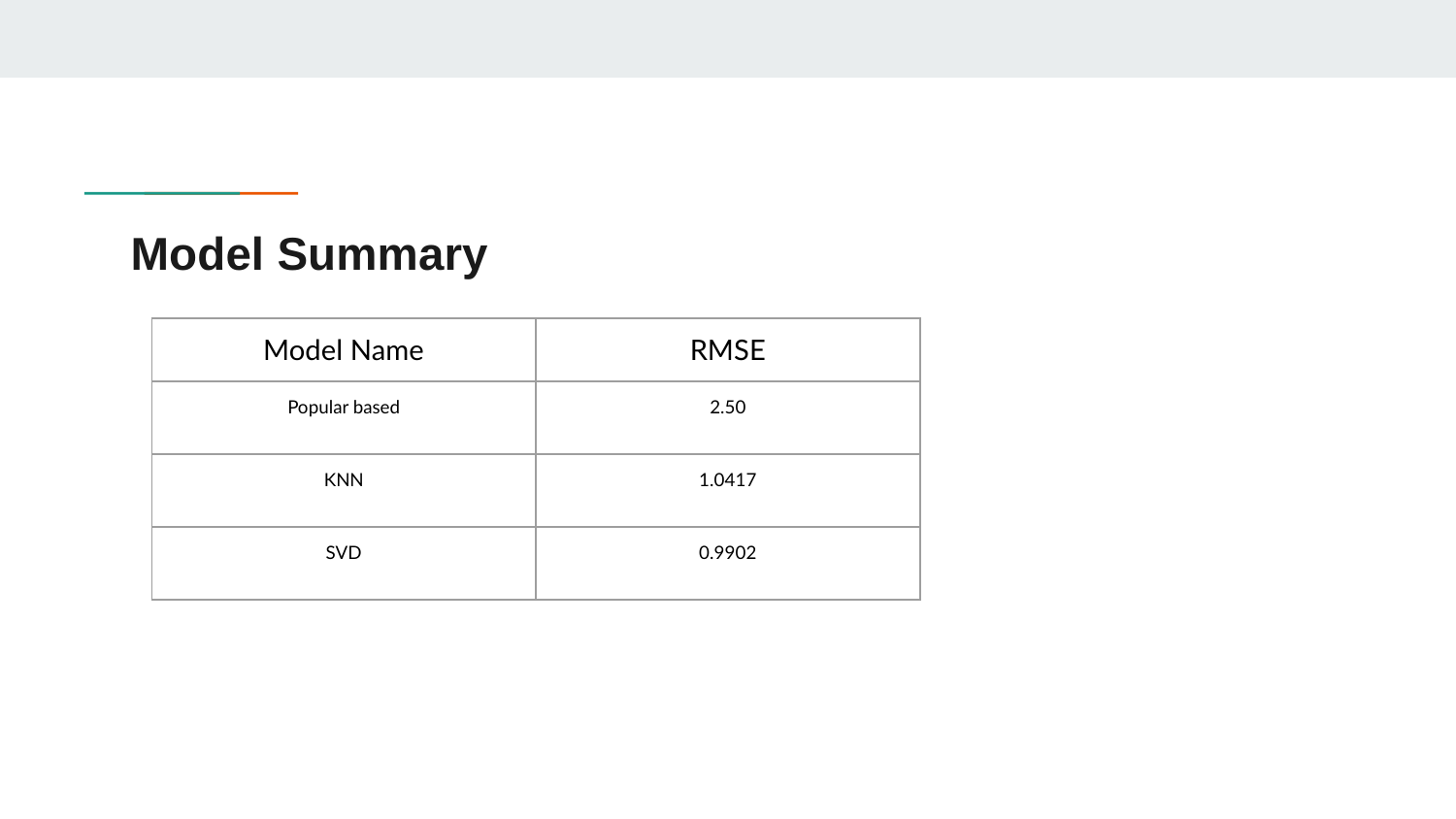

# Model Summary
| Model Name | RMSE |
| --- | --- |
| Popular based | 2.50 |
| KNN | 1.0417 |
| SVD | 0.9902 |